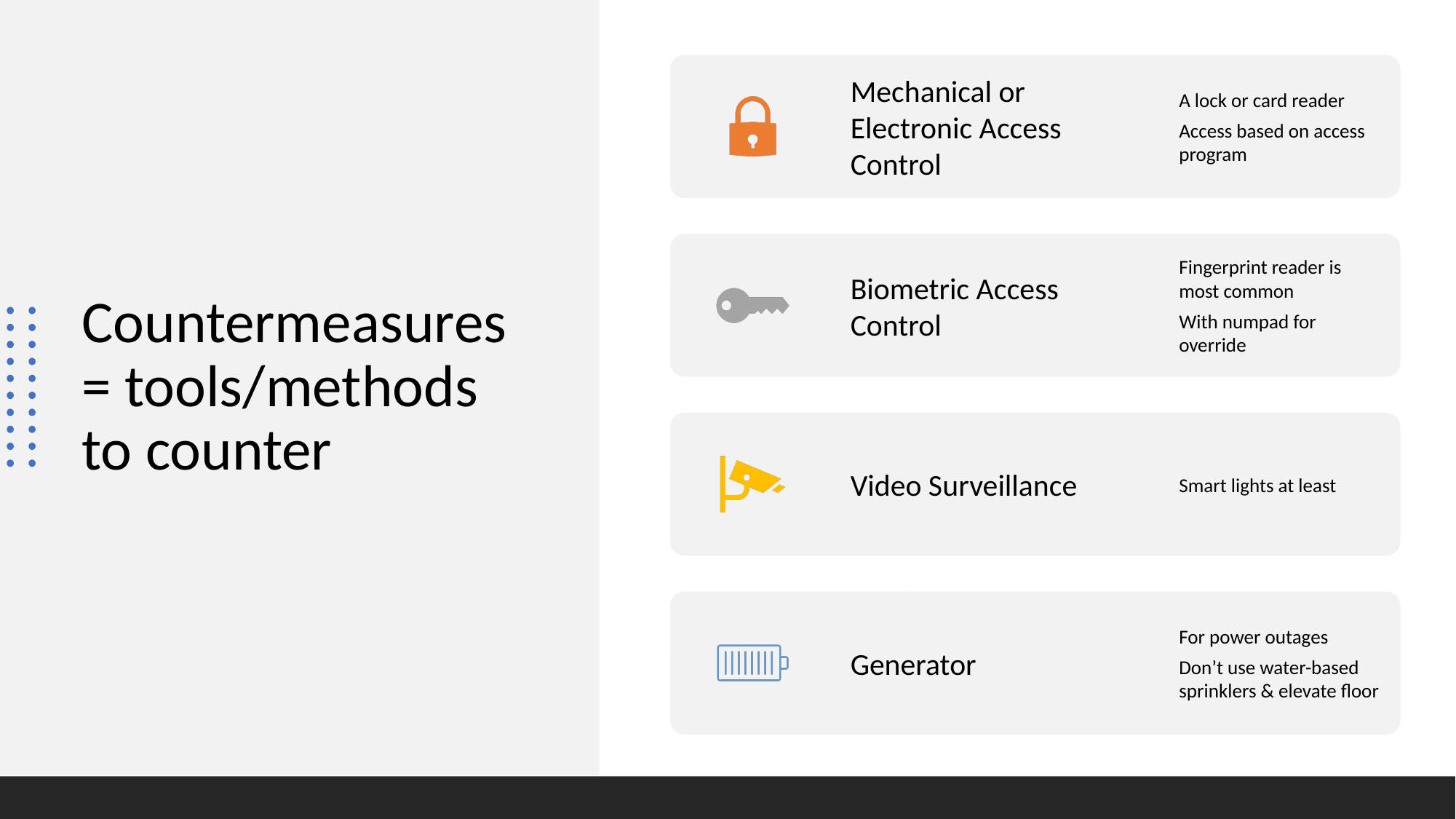

Mechanical or Electronic Access Control
A lock or card reader
Access based on access program
Biometric Access Control
Fingerprint reader is most common
With numpad for override
Video Surveillance
Smart lights at least
Generator
For power outages
Don’t use water-based sprinklers & elevate floor
# Countermeasures = tools/methods to counter